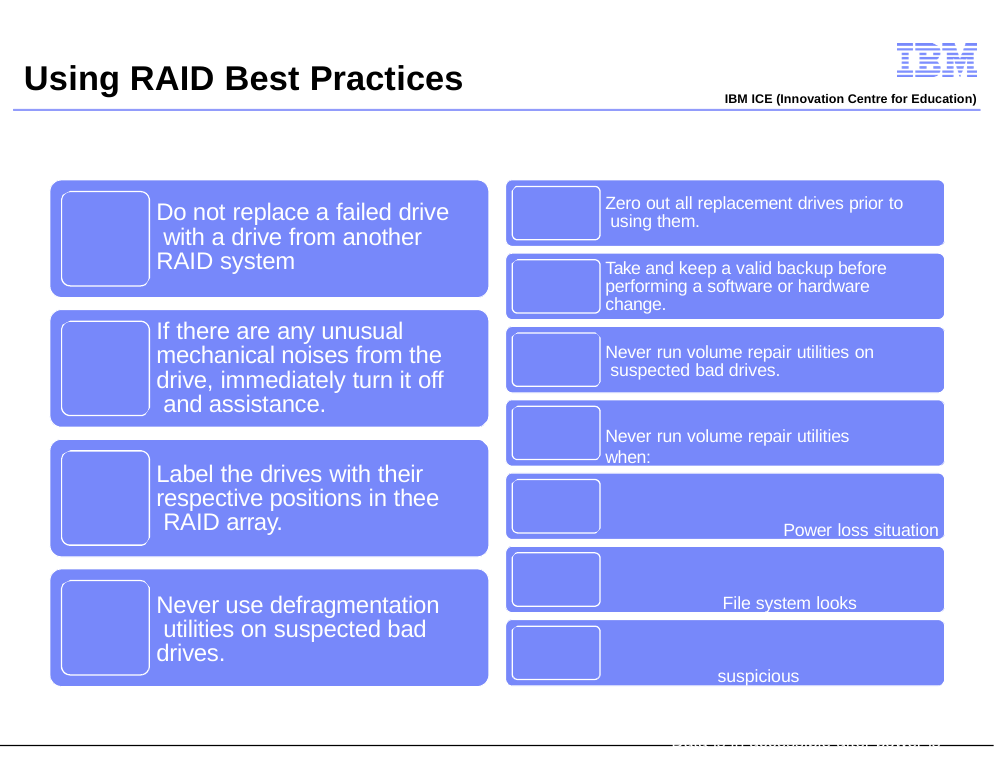

# Using RAID Best Practices
IBM ICE (Innovation Centre for Education)

Zero out all replacement drives prior to  using them.

Take and keep a valid backup before  performing a software or hardware  change.

Never run volume repair utilities on  suspected bad drives.

Never run volume repair utilities when:
Power loss situation  File system looks suspicious

Data is in accessible after power is
restored.
Do not replace a failed drive  with a drive from another  RAID system

If there are any unusual  mechanical noises from the  drive, immediately turn it off  and assistance.

Label the drives with their  respective positions in thee  RAID array.

Never use defragmentation  utilities on suspected bad  drives.